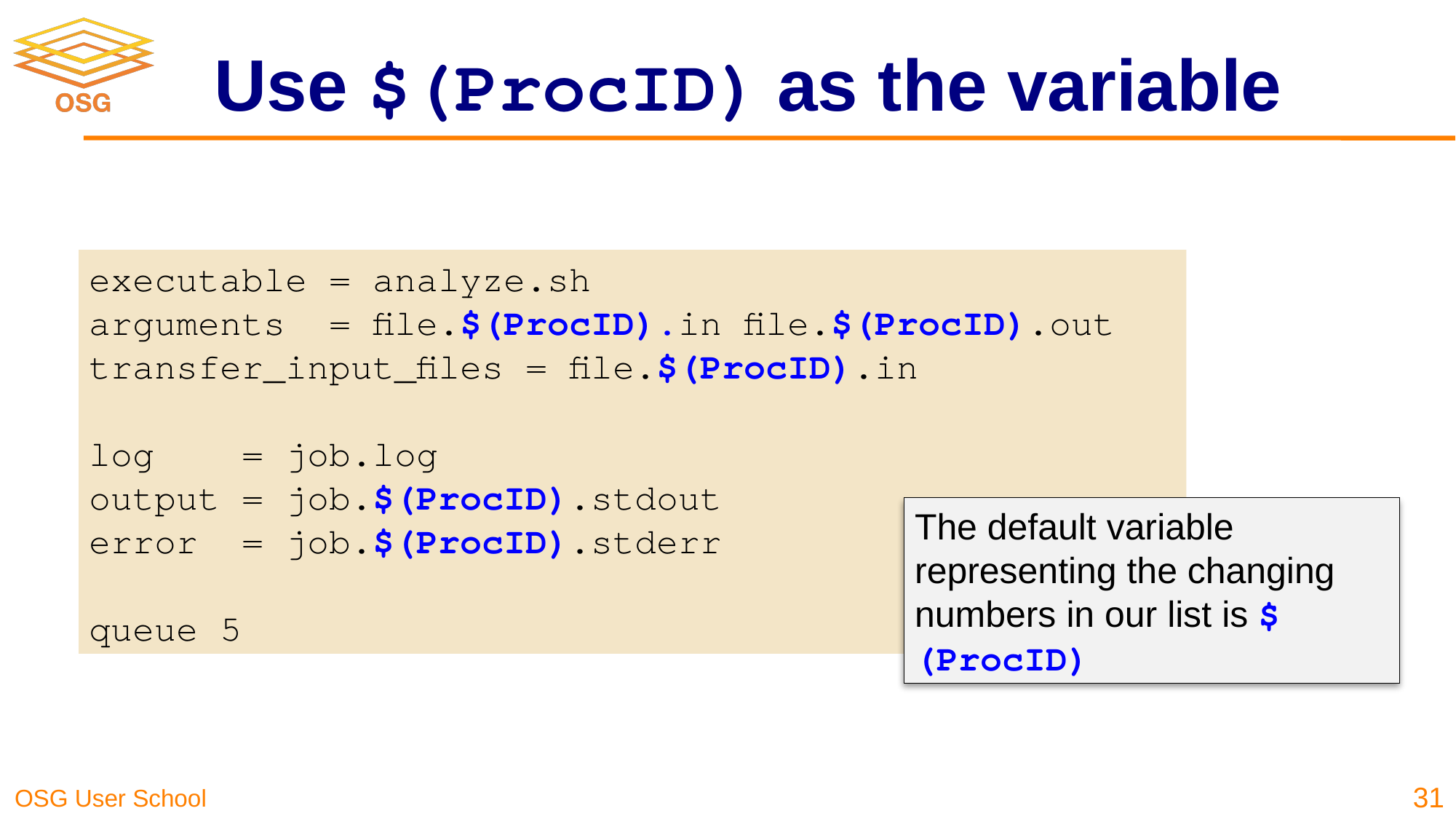

# Use $(ProcID) as the variable
executable = analyze.sh
arguments  = file.$(ProcID).in file.$(ProcID).out
transfer_input_files = file.$(ProcID).in

log    = job.log
output = job.$(ProcID).stdout
error  = job.$(ProcID).stderr

queue 5
The default variable representing the changing numbers in our list is $(ProcID)
31